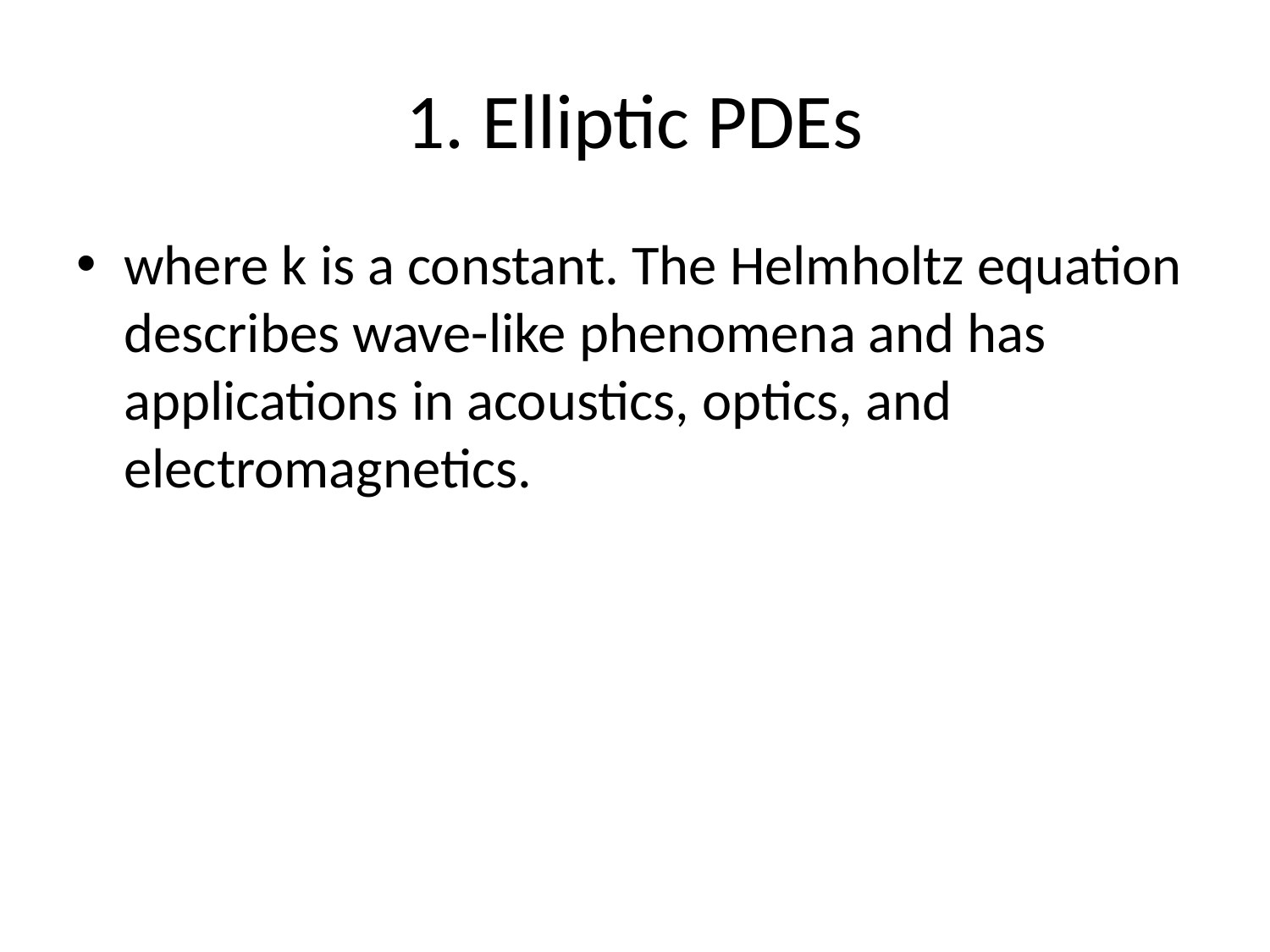

# 1. Elliptic PDEs
where k is a constant. The Helmholtz equation describes wave-like phenomena and has applications in acoustics, optics, and electromagnetics.